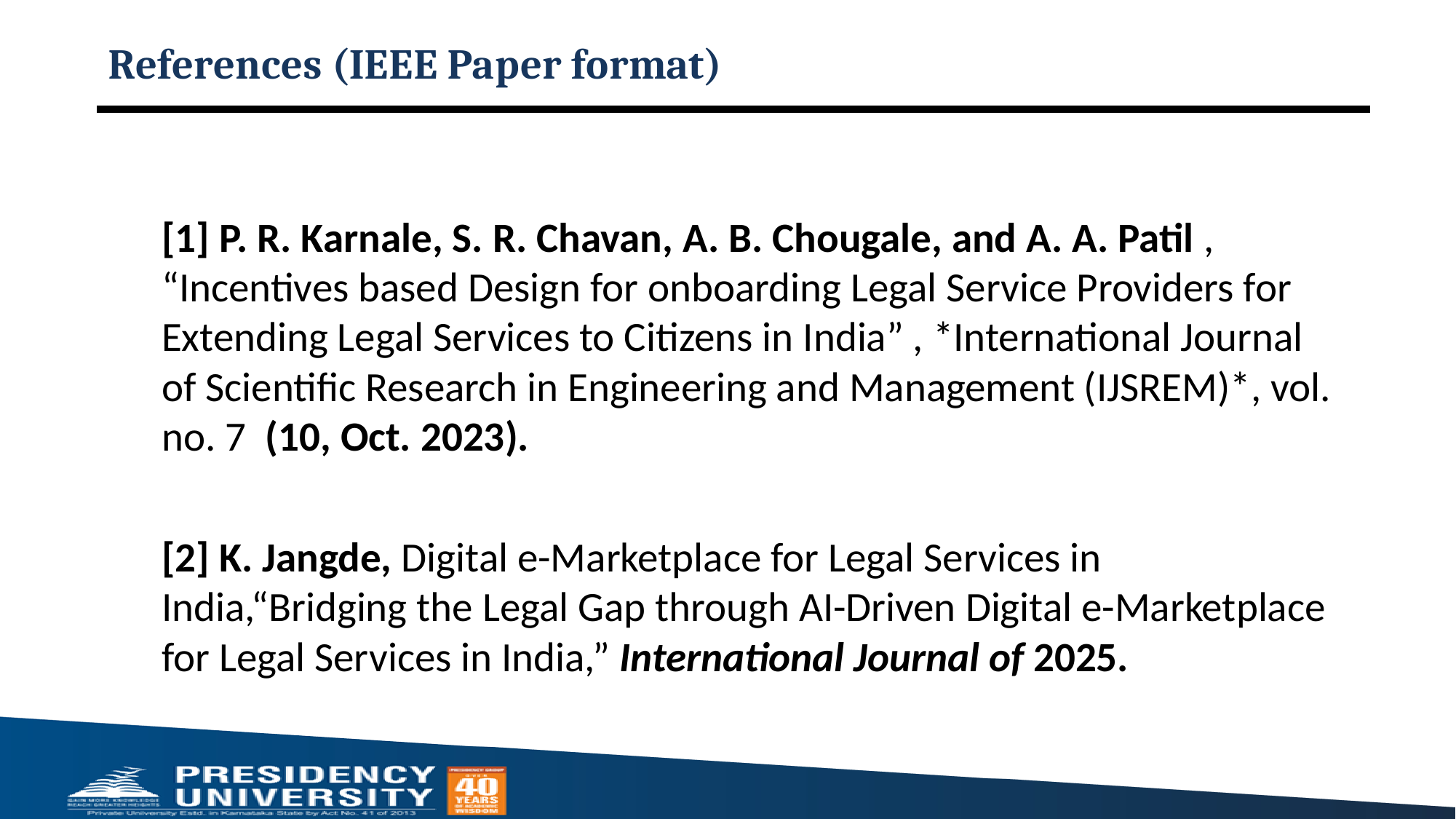

# References (IEEE Paper format)

[1] P. R. Karnale, S. R. Chavan, A. B. Chougale, and A. A. Patil , “Incentives based Design for onboarding Legal Service Providers for Extending Legal Services to Citizens in India” , *International Journal of Scientific Research in Engineering and Management (IJSREM)*, vol. no. 7  (10, Oct. 2023).

[2] K. Jangde, Digital e-Marketplace for Legal Services in India,“Bridging the Legal Gap through AI-Driven Digital e-Marketplace for Legal Services in India,” International Journal of 2025.